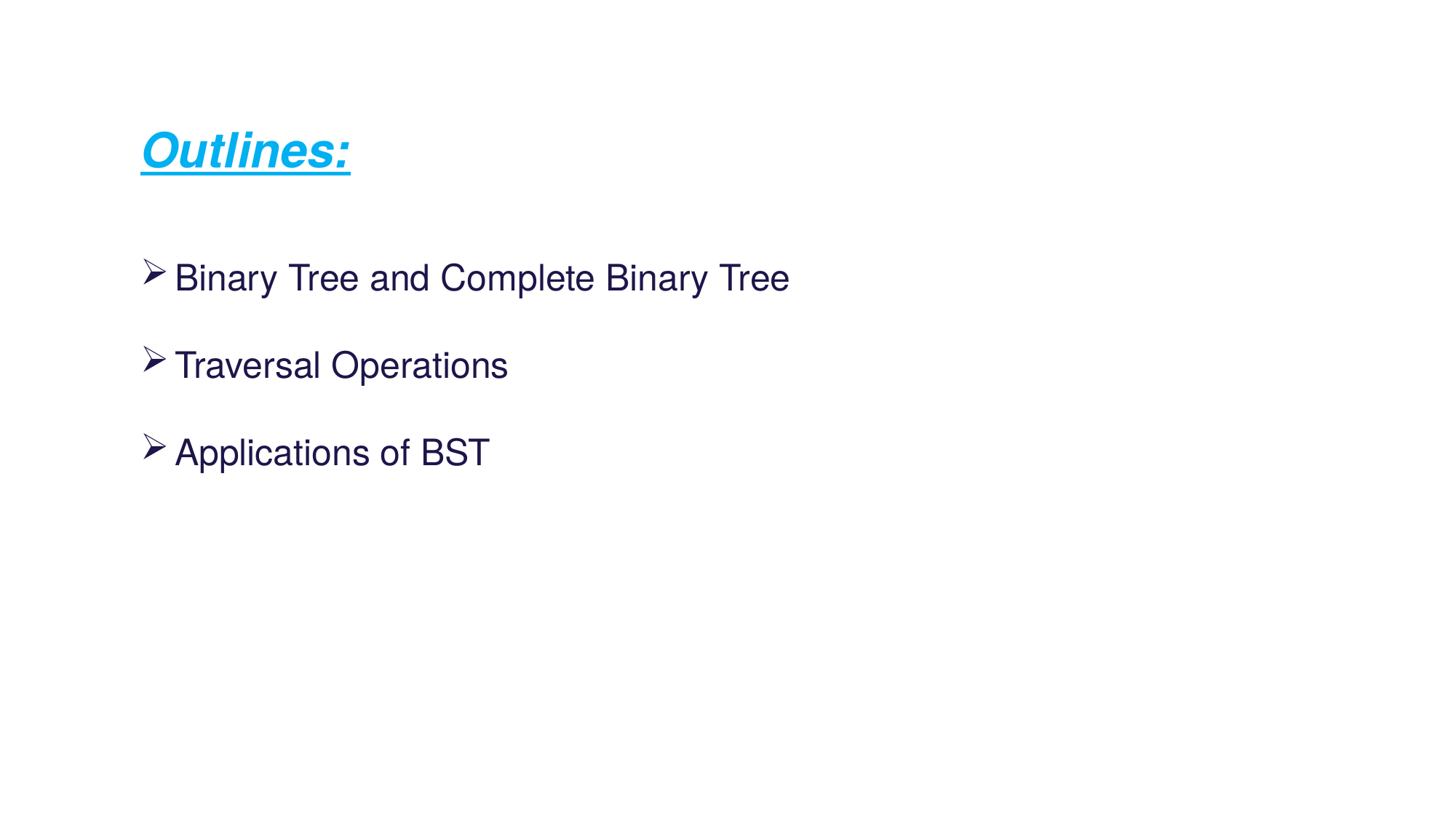

Outlines:

Binary Tree and Complete Binary Tree
Traversal Operations
Applications of BST